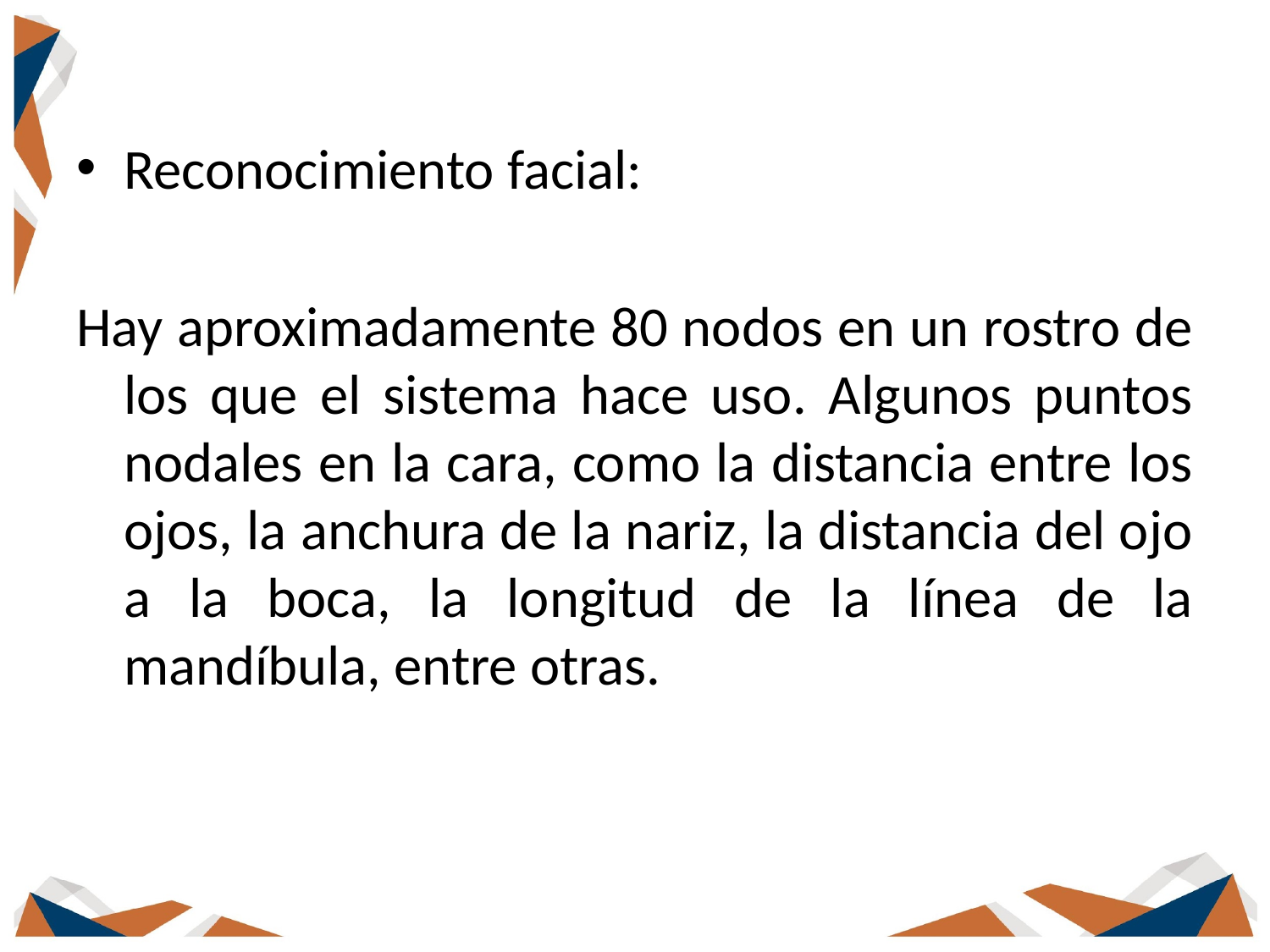

Reconocimiento facial:

Hay aproximadamente 80 nodos en un rostro de los que el sistema hace uso. Algunos puntos nodales en la cara, como la distancia entre los ojos, la anchura de la nariz, la distancia del ojo a la boca, la longitud de la línea de la mandíbula, entre otras.